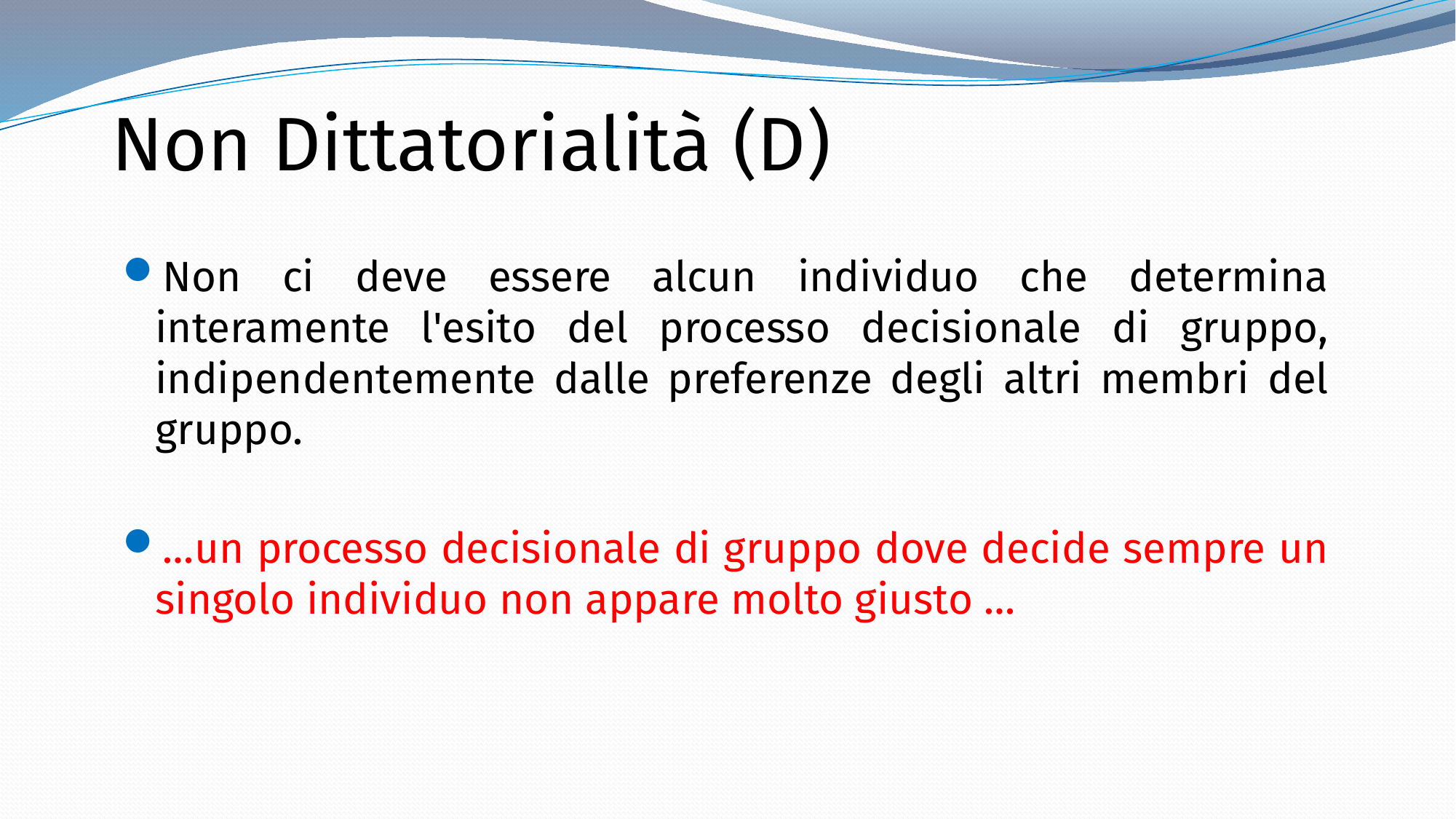

Non Dittatorialità (D)
Non ci deve essere alcun individuo che determina interamente l'esito del processo decisionale di gruppo, indipendentemente dalle preferenze degli altri membri del gruppo.

…un processo decisionale di gruppo dove decide sempre un singolo individuo non appare molto giusto …